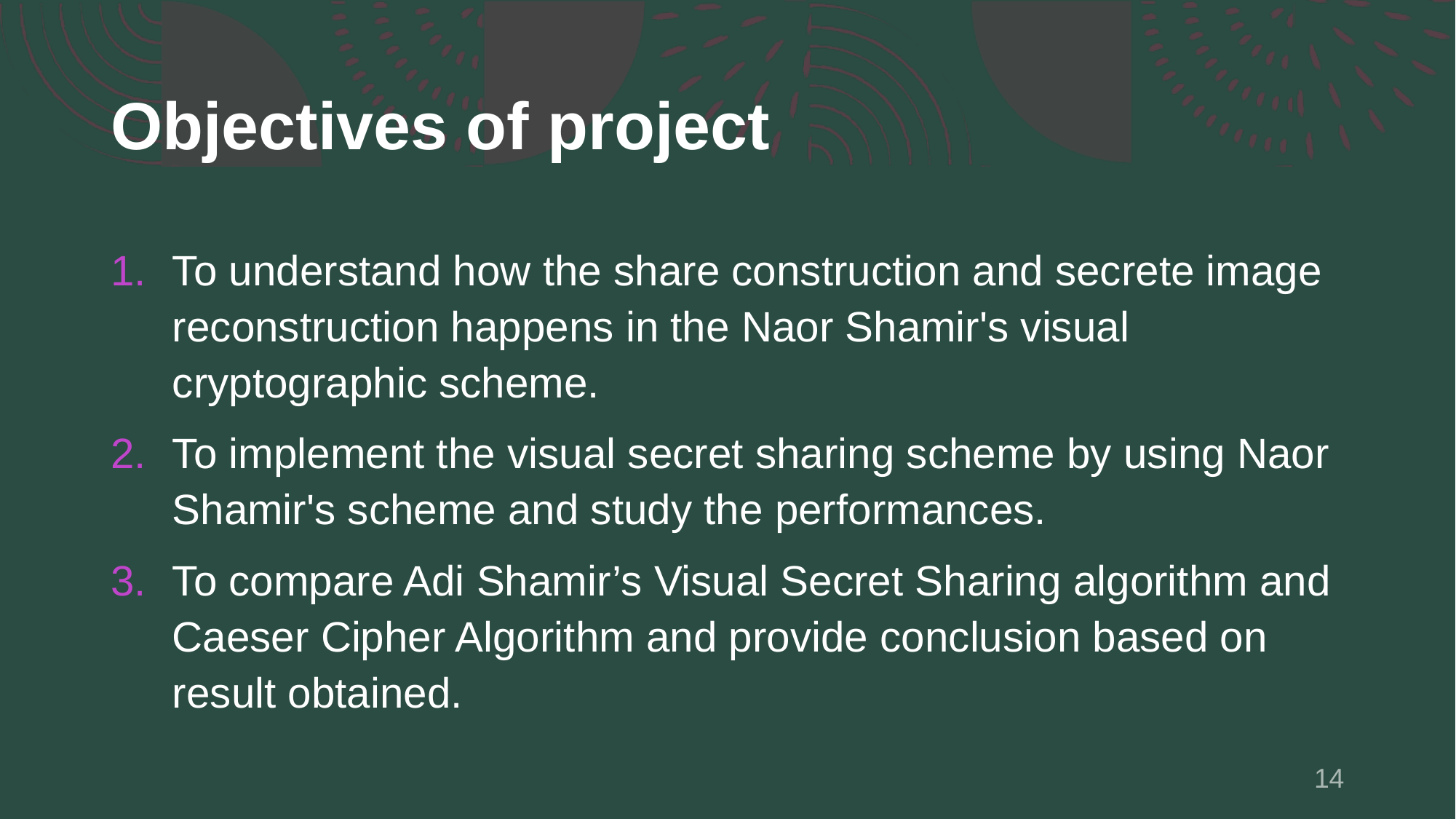

# Objectives of project
To understand how the share construction and secrete image reconstruction happens in the Naor Shamir's visual cryptographic scheme.
To implement the visual secret sharing scheme by using Naor Shamir's scheme and study the performances.
To compare Adi Shamir’s Visual Secret Sharing algorithm and Caeser Cipher Algorithm and provide conclusion based on result obtained.

14